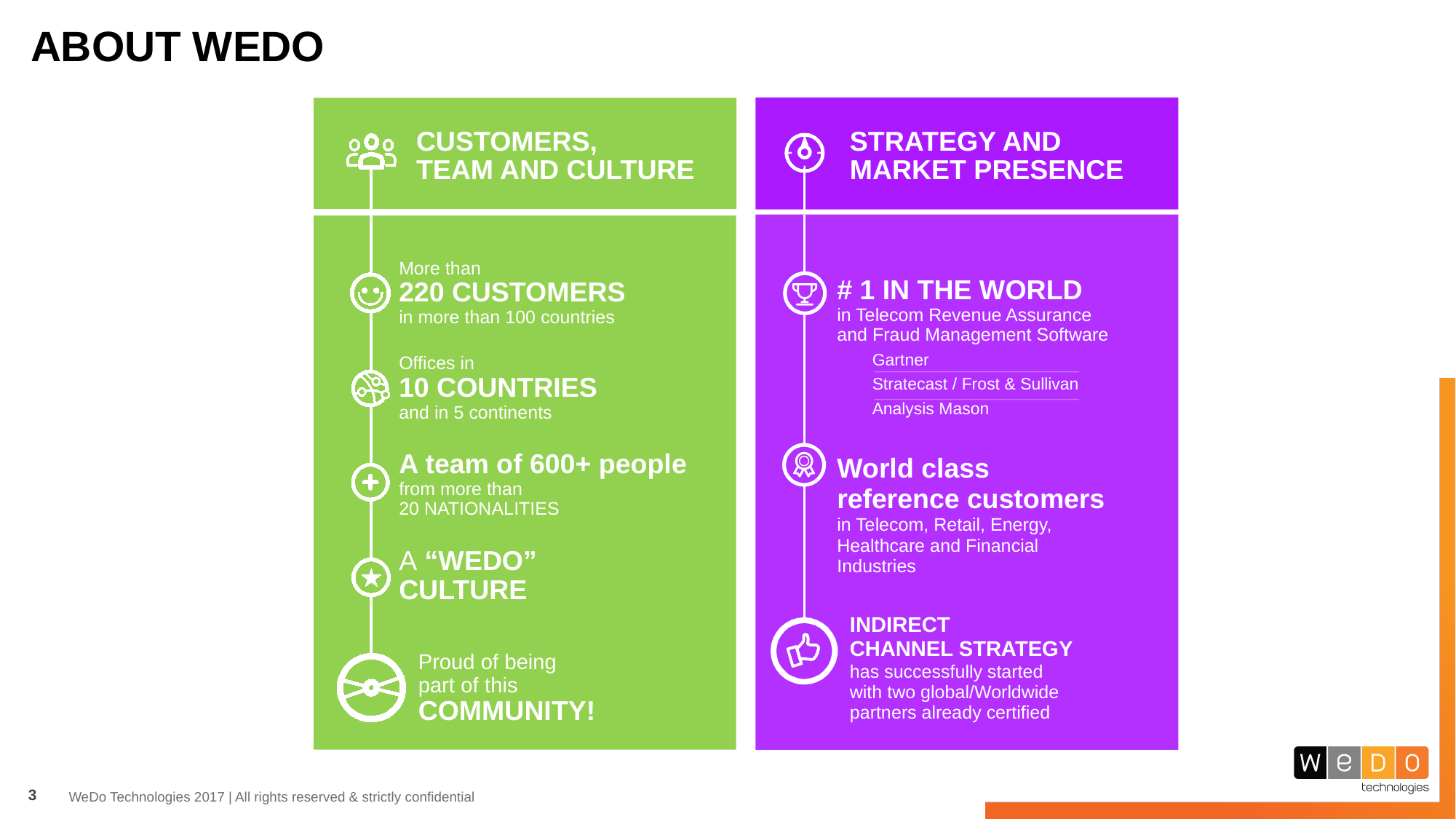

# ABOUT WEDO

CUSTOMERS,
TEAM AND CULTURE
STRATEGY AND MARKET PRESENCE

More than
220 CUSTOMERS
in more than 100 countries
# 1 IN THE WORLD in Telecom Revenue Assurance and Fraud Management Software
Gartner
Stratecast / Frost & Sullivan
Analysis Mason
Offices in
10 COUNTRIES
and in 5 continents
A team of 600+ people
from more than
20 NATIONALITIES
World class
reference customers in Telecom, Retail, Energy, Healthcare and Financial Industries
A “WEDO” CULTURE
INDIRECT
CHANNEL STRATEGY
has successfully started
with two global/Worldwide
partners already certified
Proud of being
part of this
COMMUNITY!